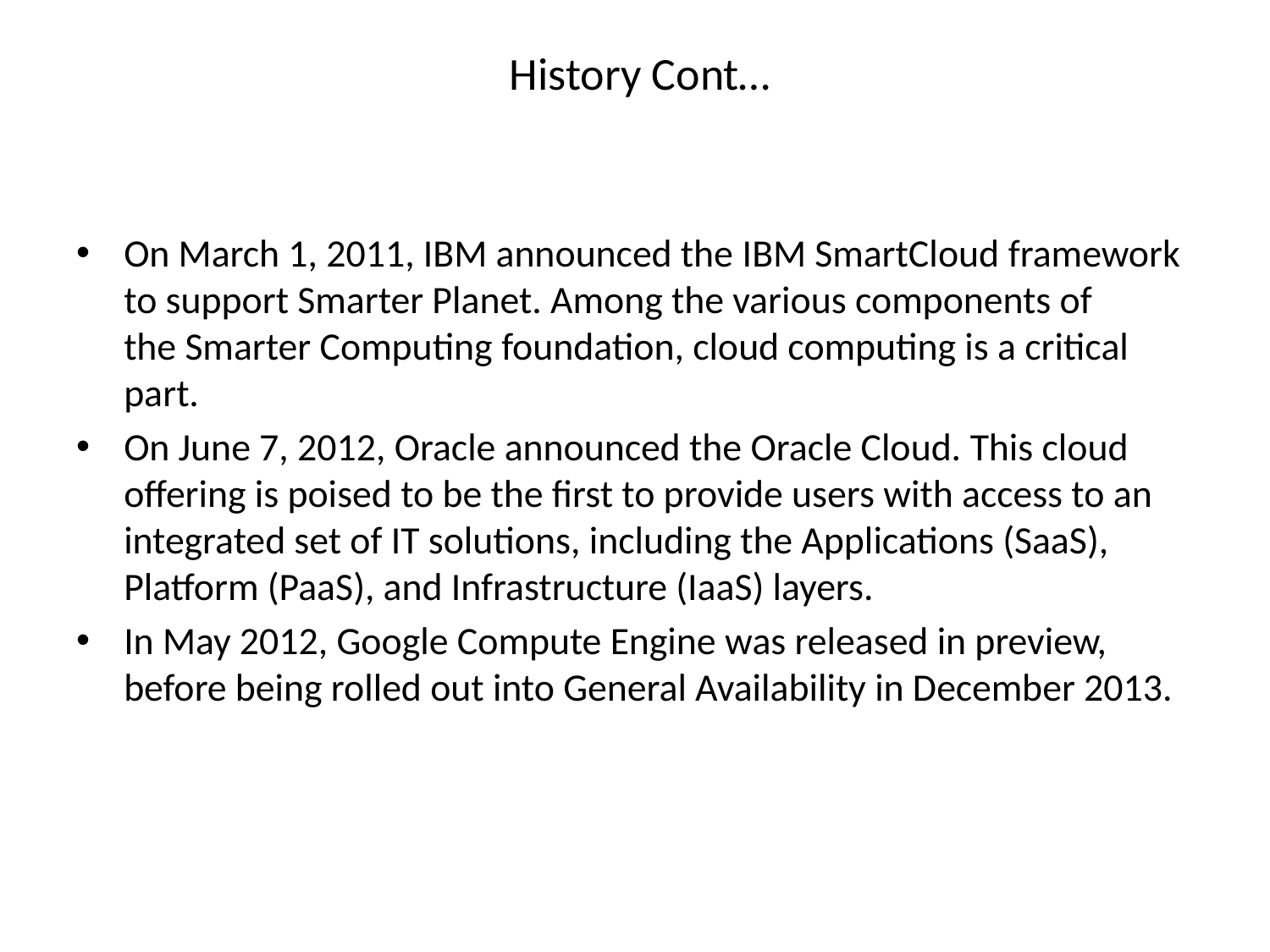

# History Cont…
On March 1, 2011, IBM announced the IBM SmartCloud framework to support Smarter Planet. Among the various components of the Smarter Computing foundation, cloud computing is a critical part.
On June 7, 2012, Oracle announced the Oracle Cloud. This cloud offering is poised to be the first to provide users with access to an integrated set of IT solutions, including the Applications (SaaS), Platform (PaaS), and Infrastructure (IaaS) layers.
In May 2012, Google Compute Engine was released in preview, before being rolled out into General Availability in December 2013.